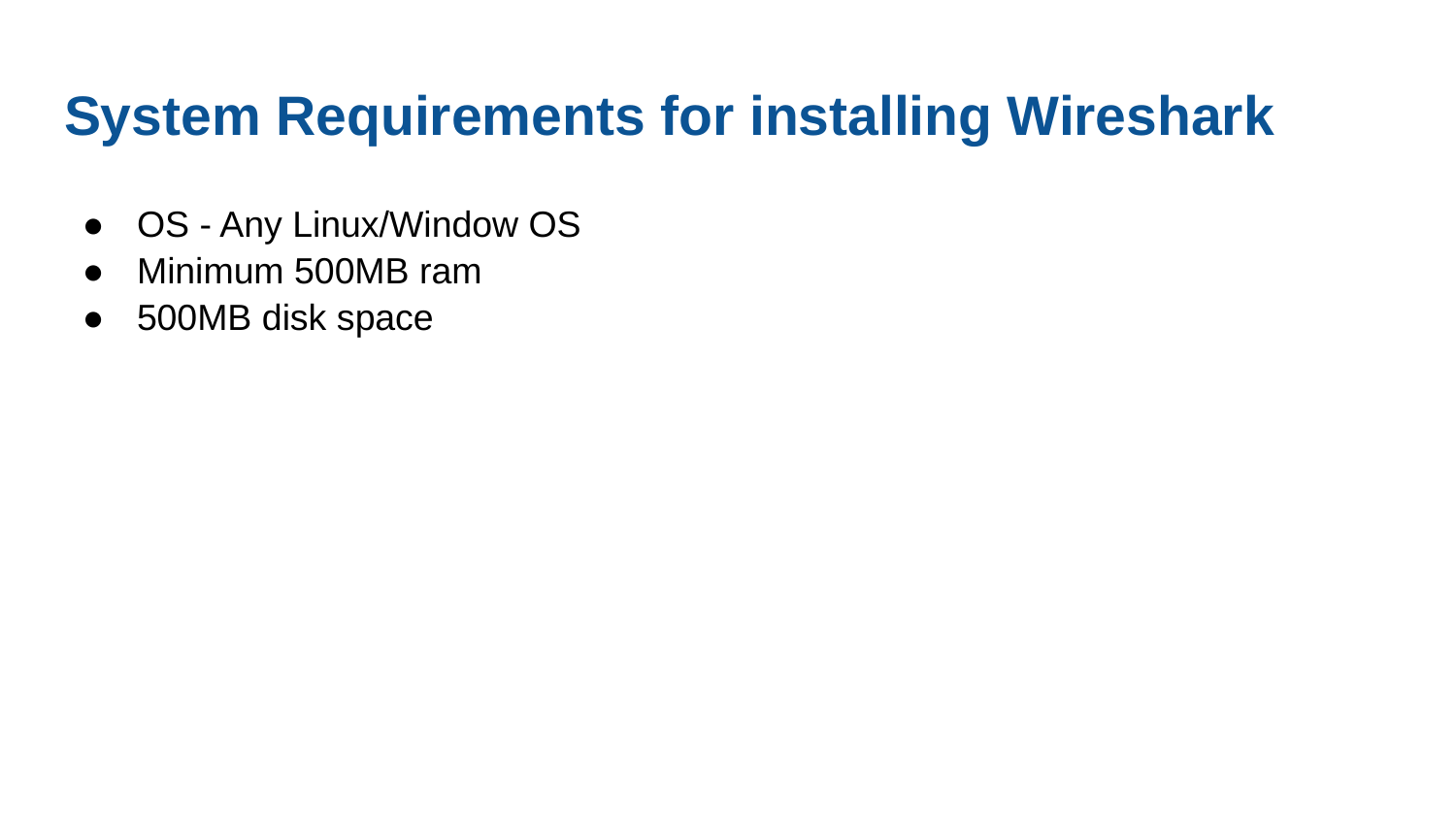

# System Requirements for installing Wireshark
OS - Any Linux/Window OS
Minimum 500MB ram
500MB disk space